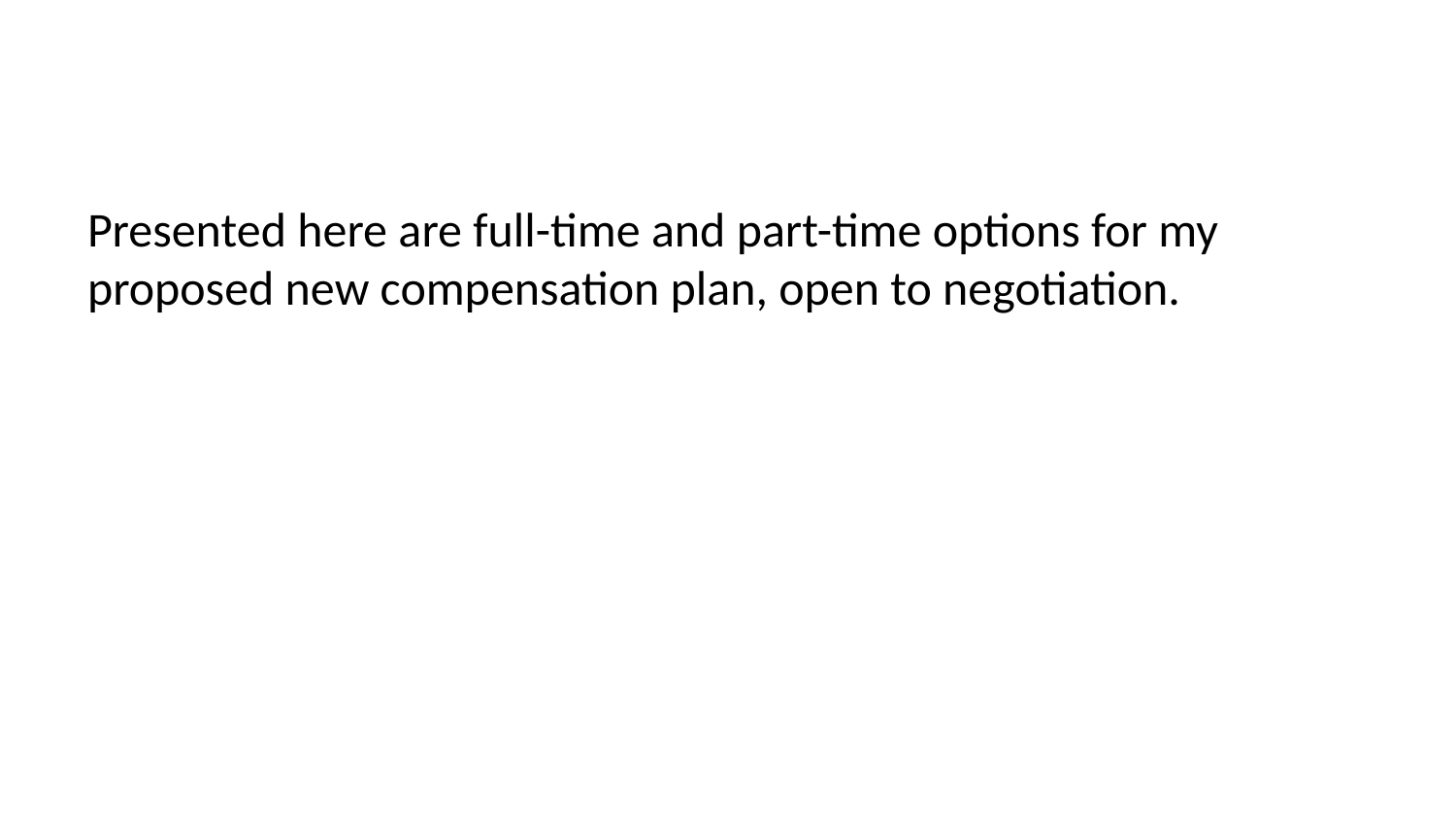

Presented here are full-time and part-time options for my proposed new compensation plan, open to negotiation.